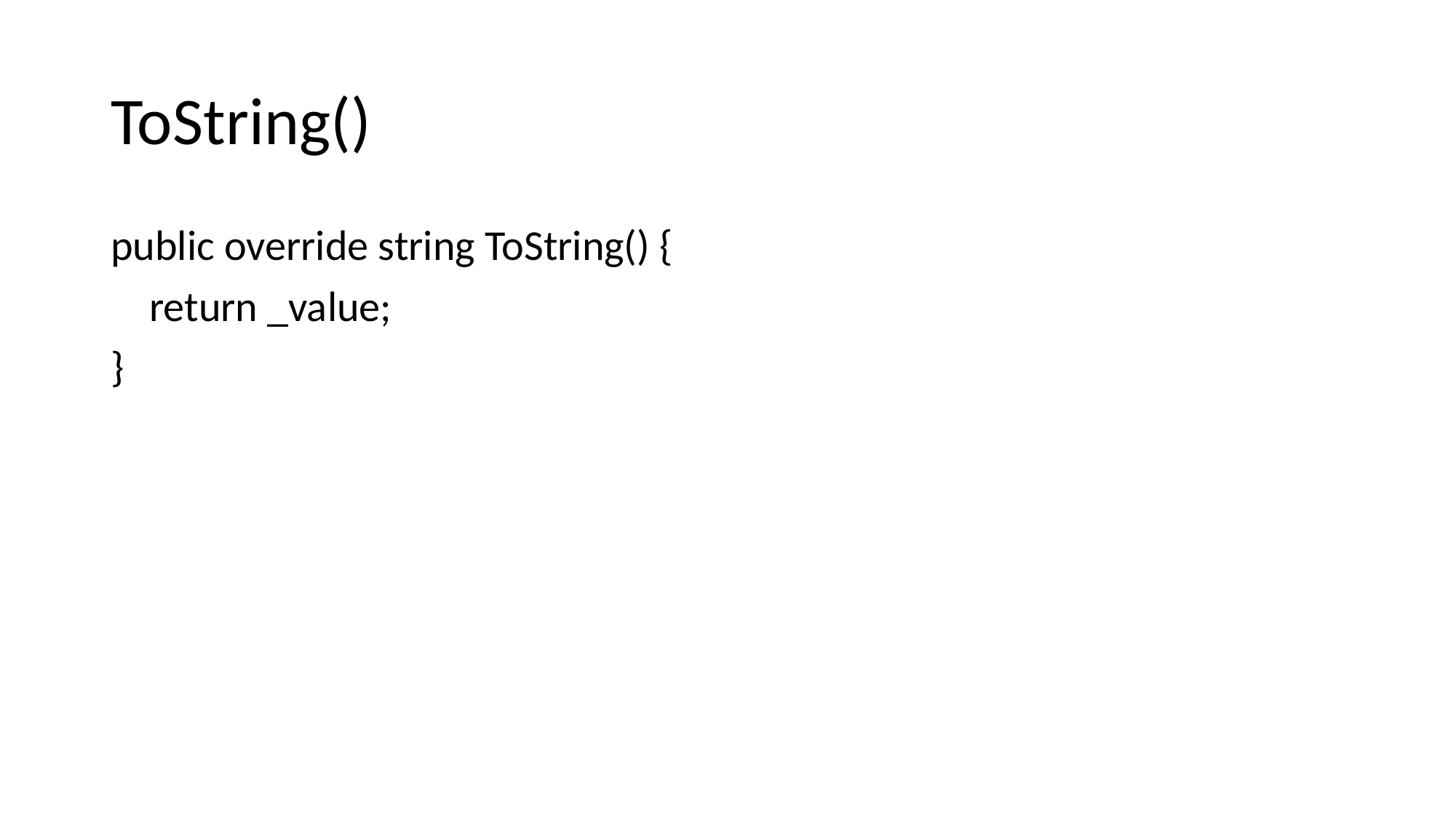

# ToString()
public override string ToString() {
    return _value;
}